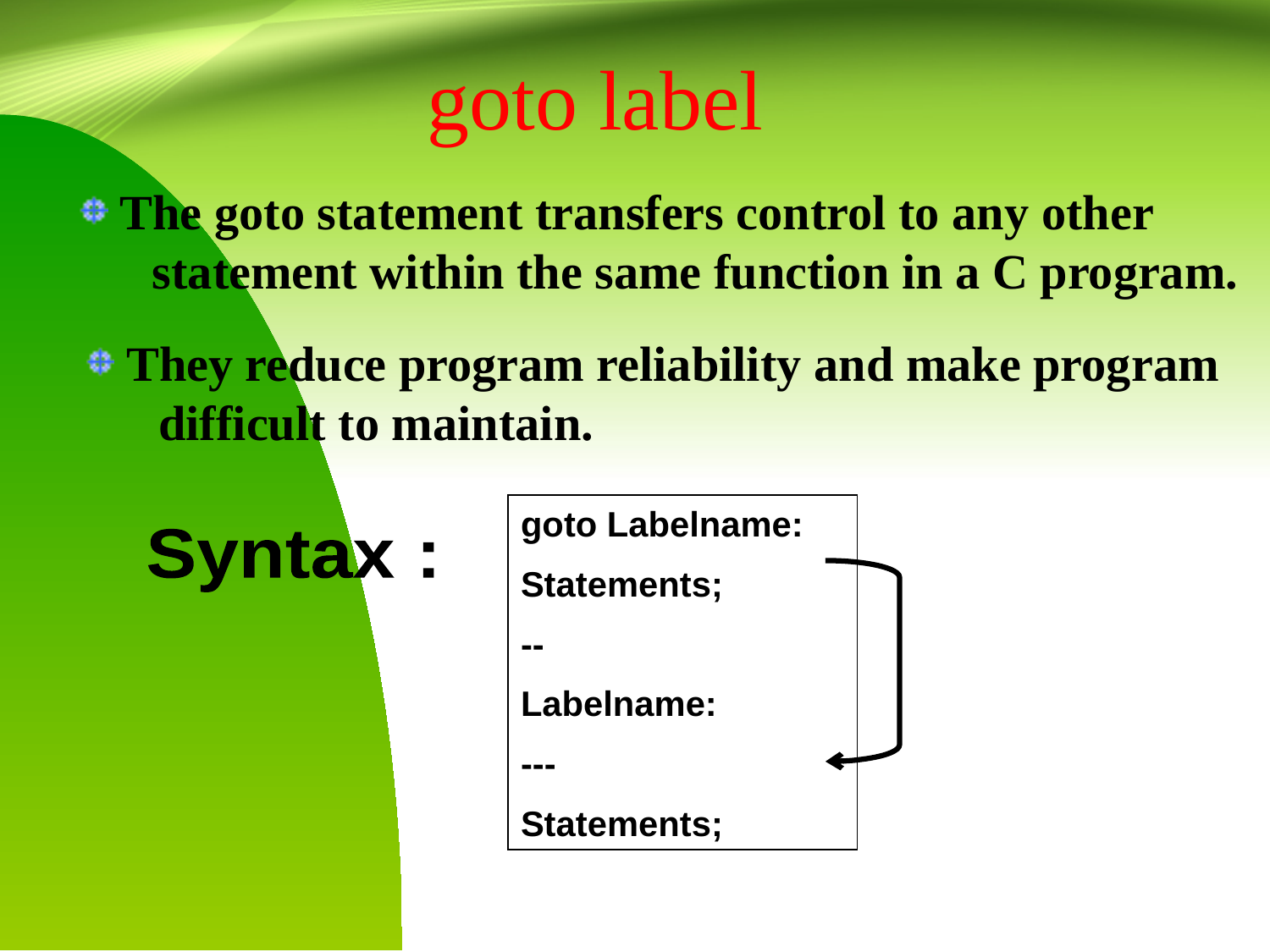

goto label
 The goto statement transfers control to any other
    statement within the same function in a C program.
 They reduce program reliability and make program
    difficult to maintain.
goto Labelname:
Statements;
--
Labelname:
---
Statements;
Syntax :